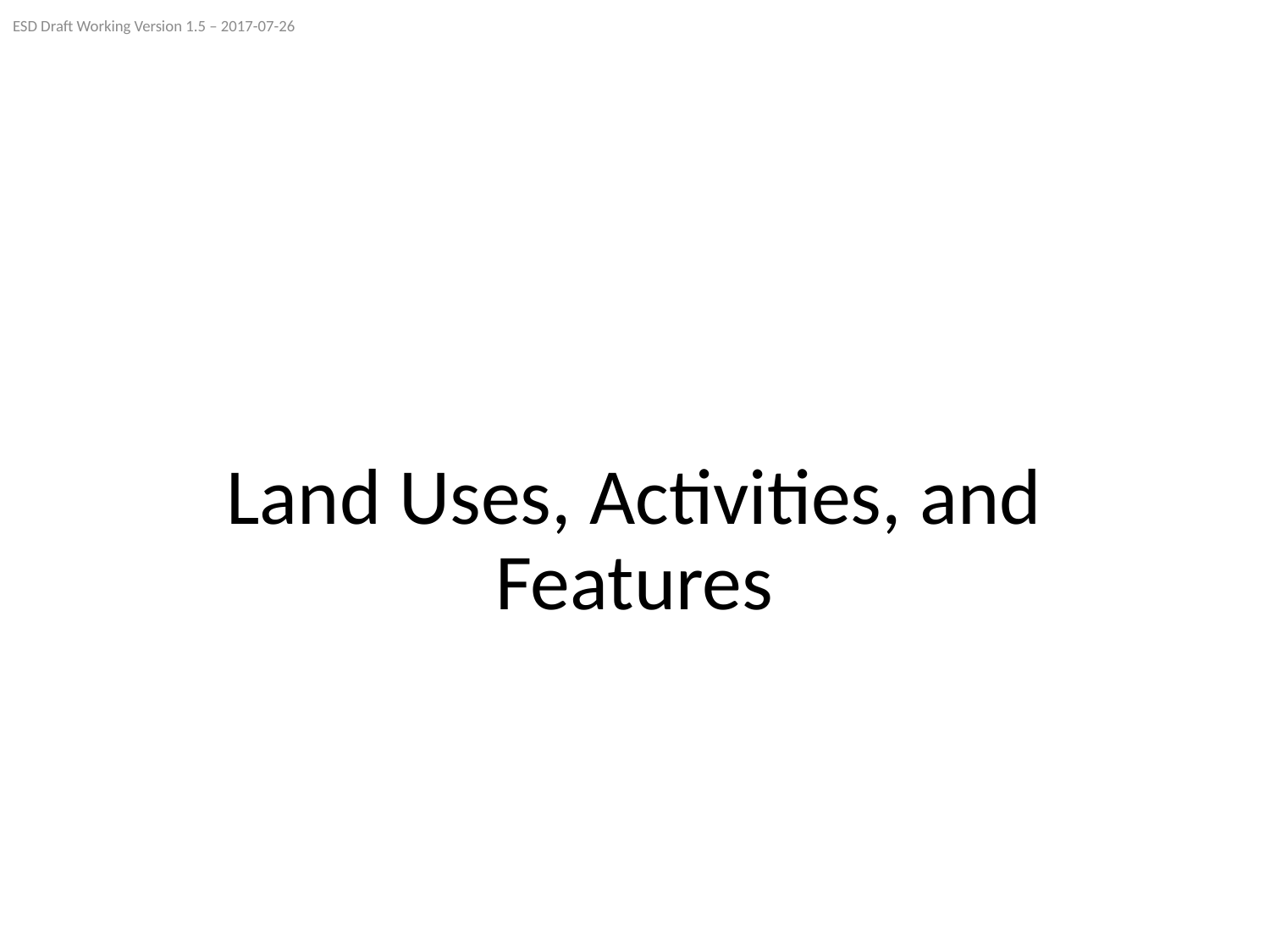

ESD Draft Working Version 1.5 – 2017-07-26
# Land Uses, Activities, and Features